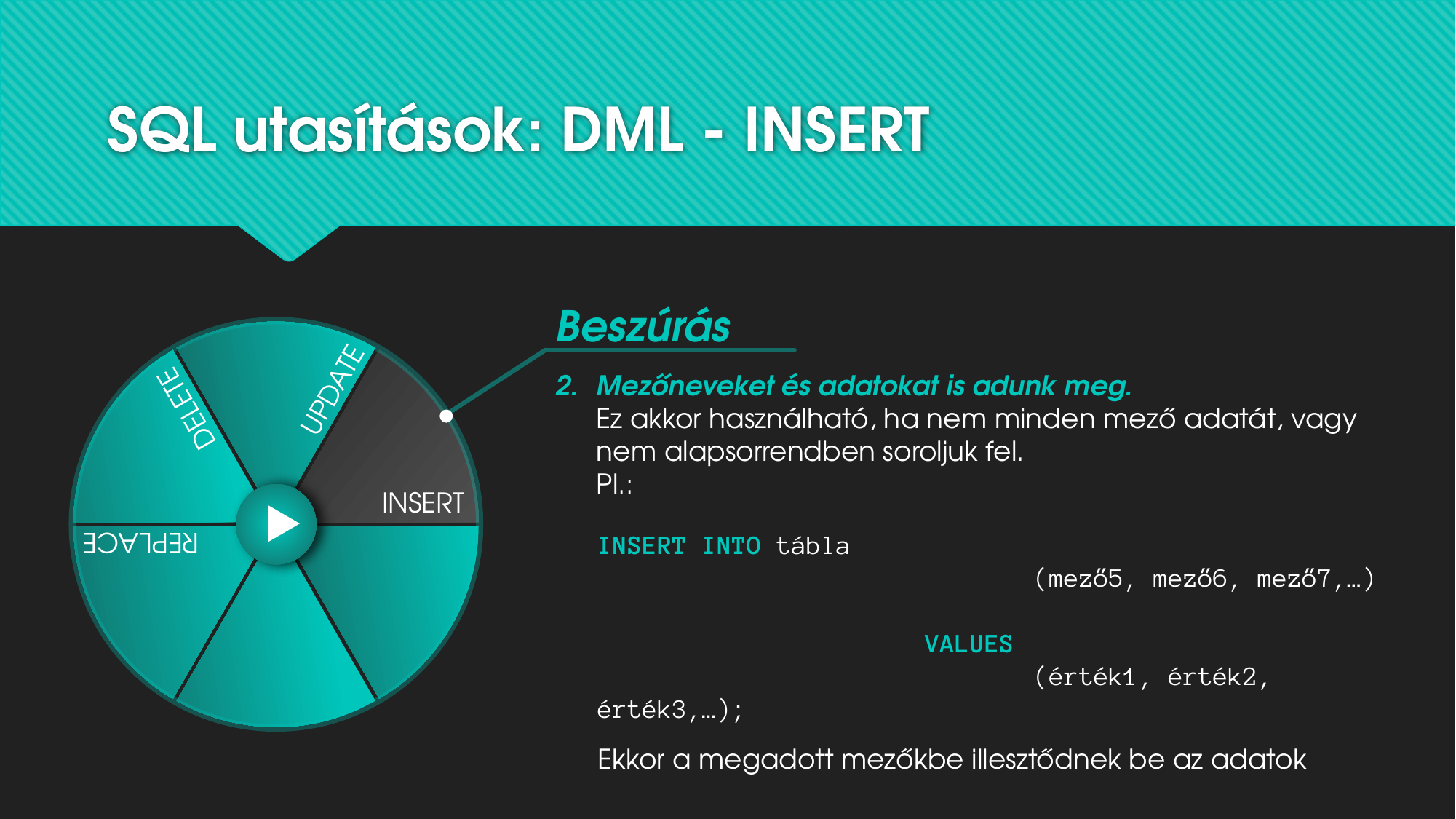

# SQL utasítások: DML - INSERT

UPDATE
DELETE
INSERT
REPLACE

Beszúrás
Mezőneveket és adatokat is adunk meg.
Ez akkor használható, ha nem minden mező adatát, vagy nem alapsorrendben soroljuk fel.
Pl.:
INSERT INTO tábla
				(mező5, mező6, mező7,…)
			VALUES
				(érték1, érték2, érték3,…);
Ekkor a megadott mezőkbe illesztődnek be az adatok